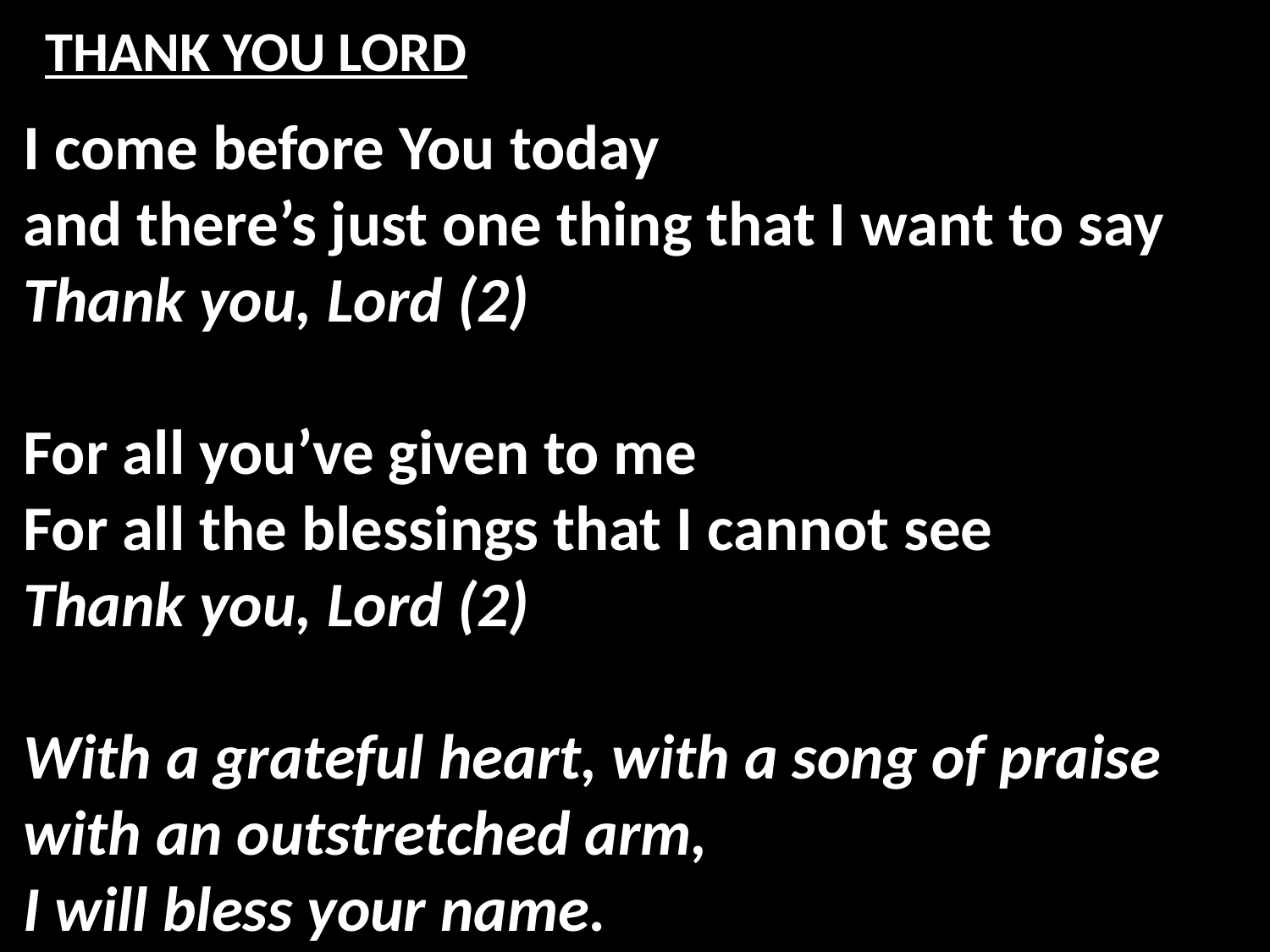

# THANK YOU LORD
I come before You today
and there’s just one thing that I want to say
Thank you, Lord (2)

For all you’ve given to me
For all the blessings that I cannot see
Thank you, Lord (2)

With a grateful heart, with a song of praise
with an outstretched arm,
I will bless your name.